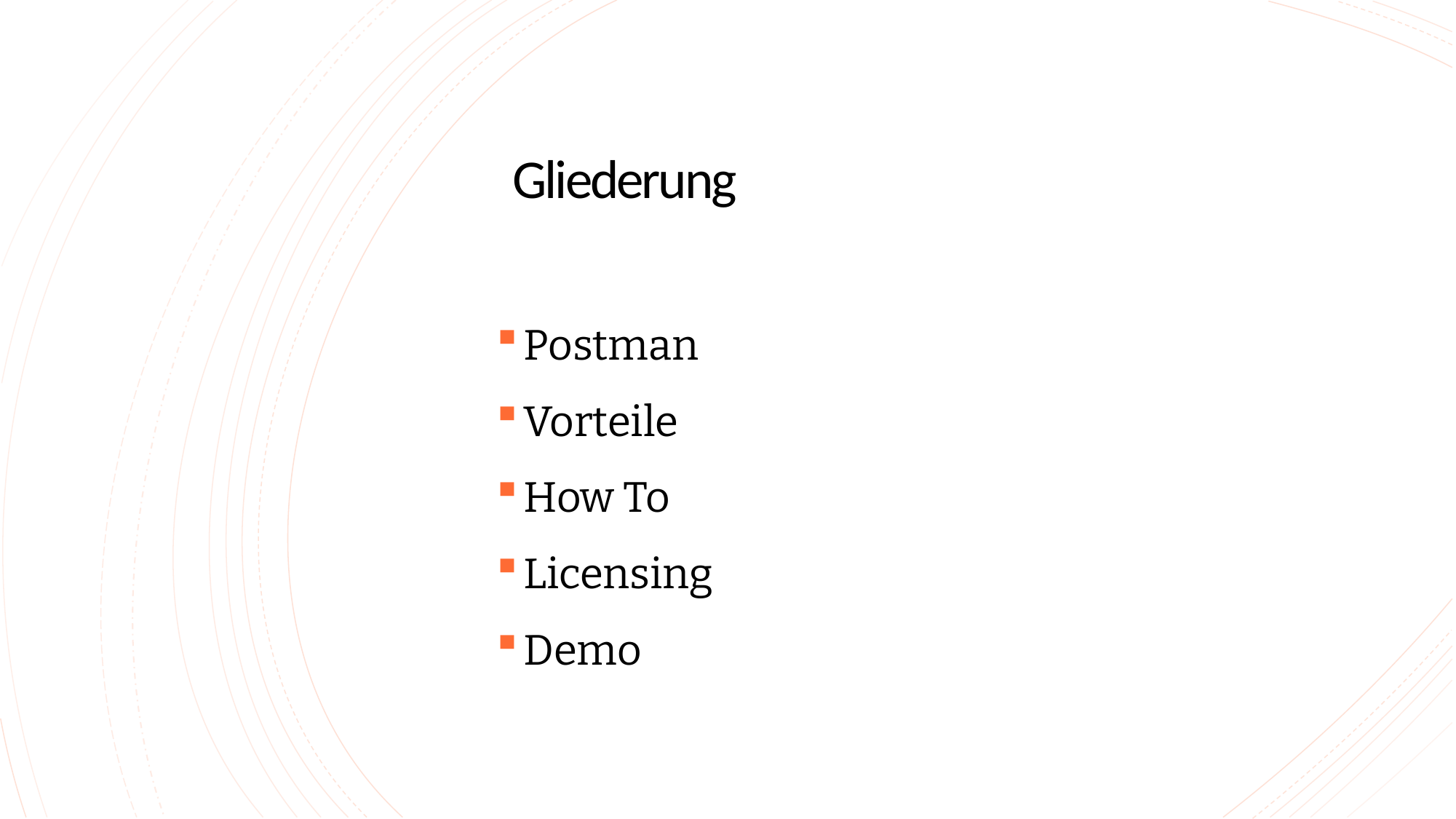

# Gliederung
Postman
Vorteile
How To
Licensing
Demo